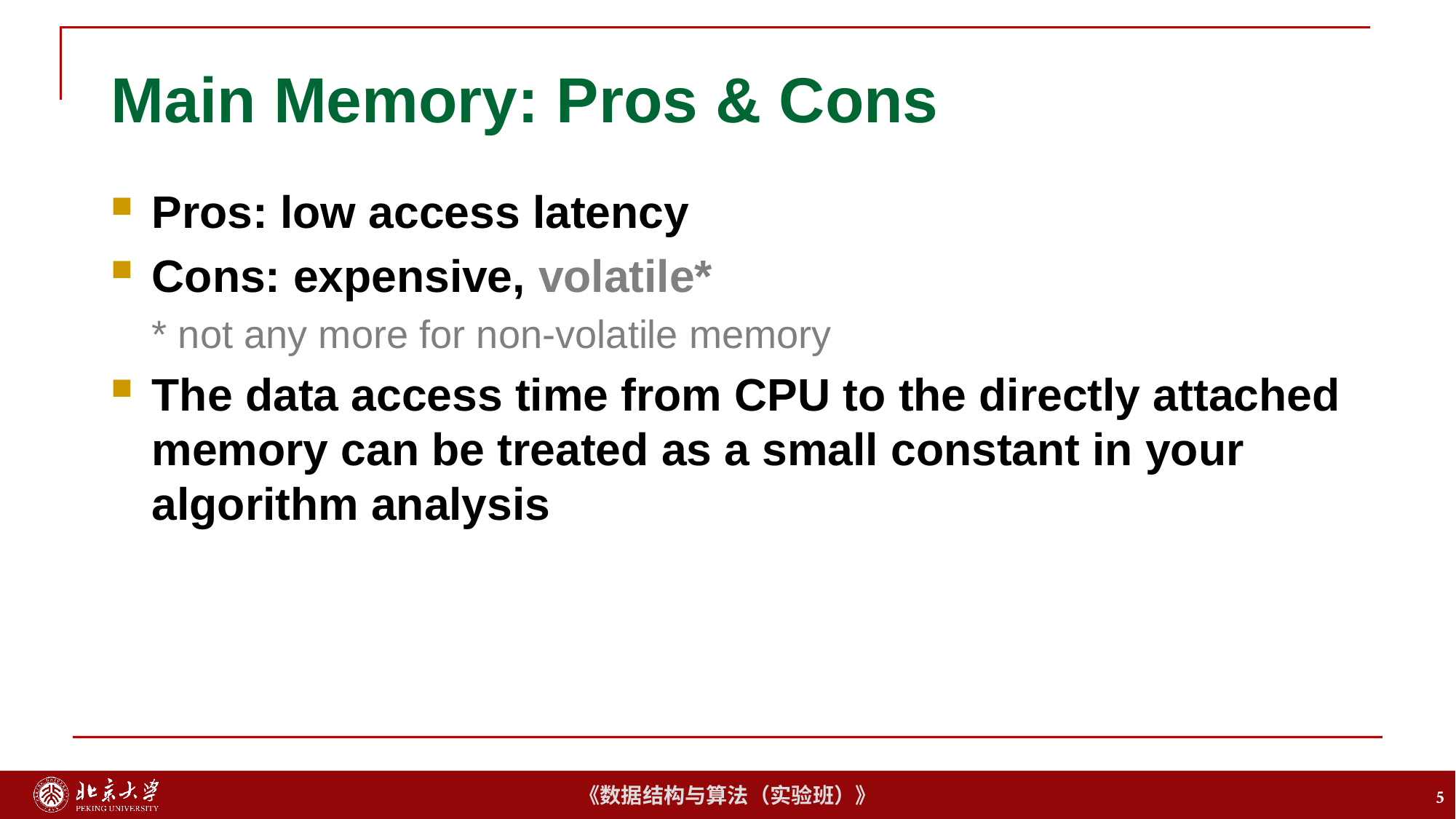

# Main Memory: Pros & Cons
Pros: low access latency
Cons: expensive, volatile*
* not any more for non-volatile memory
The data access time from CPU to the directly attached memory can be treated as a small constant in your algorithm analysis
5